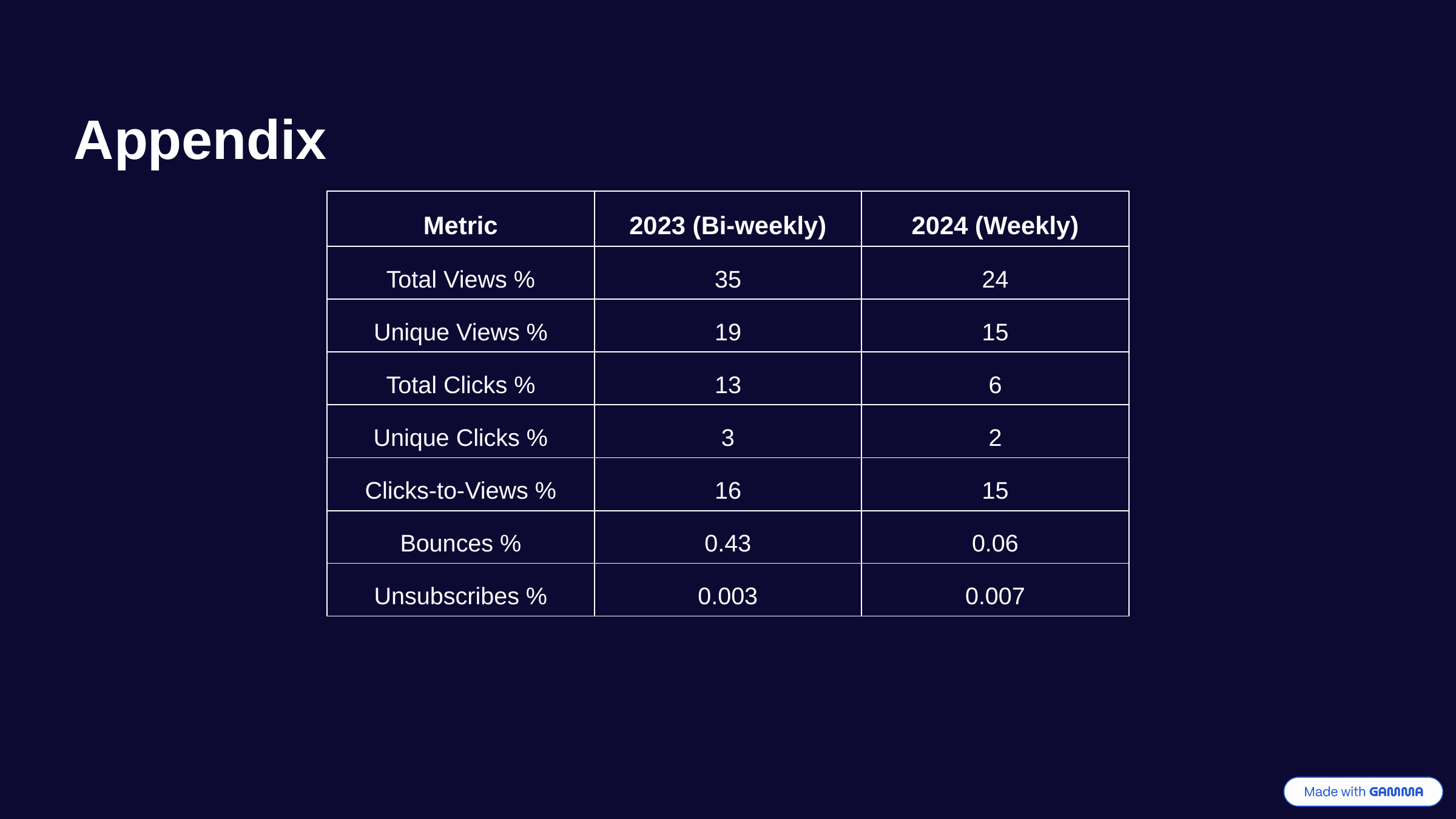

Appendix
| Metric | 2023 (Bi-weekly) | 2024 (Weekly) |
| --- | --- | --- |
| Total Views % | 35 | 24 |
| Unique Views % | 19 | 15 |
| Total Clicks % | 13 | 6 |
| Unique Clicks % | 3 | 2 |
| Clicks-to-Views % | 16 | 15 |
| Bounces % | 0.43 | 0.06 |
| Unsubscribes % | 0.003 | 0.007 |